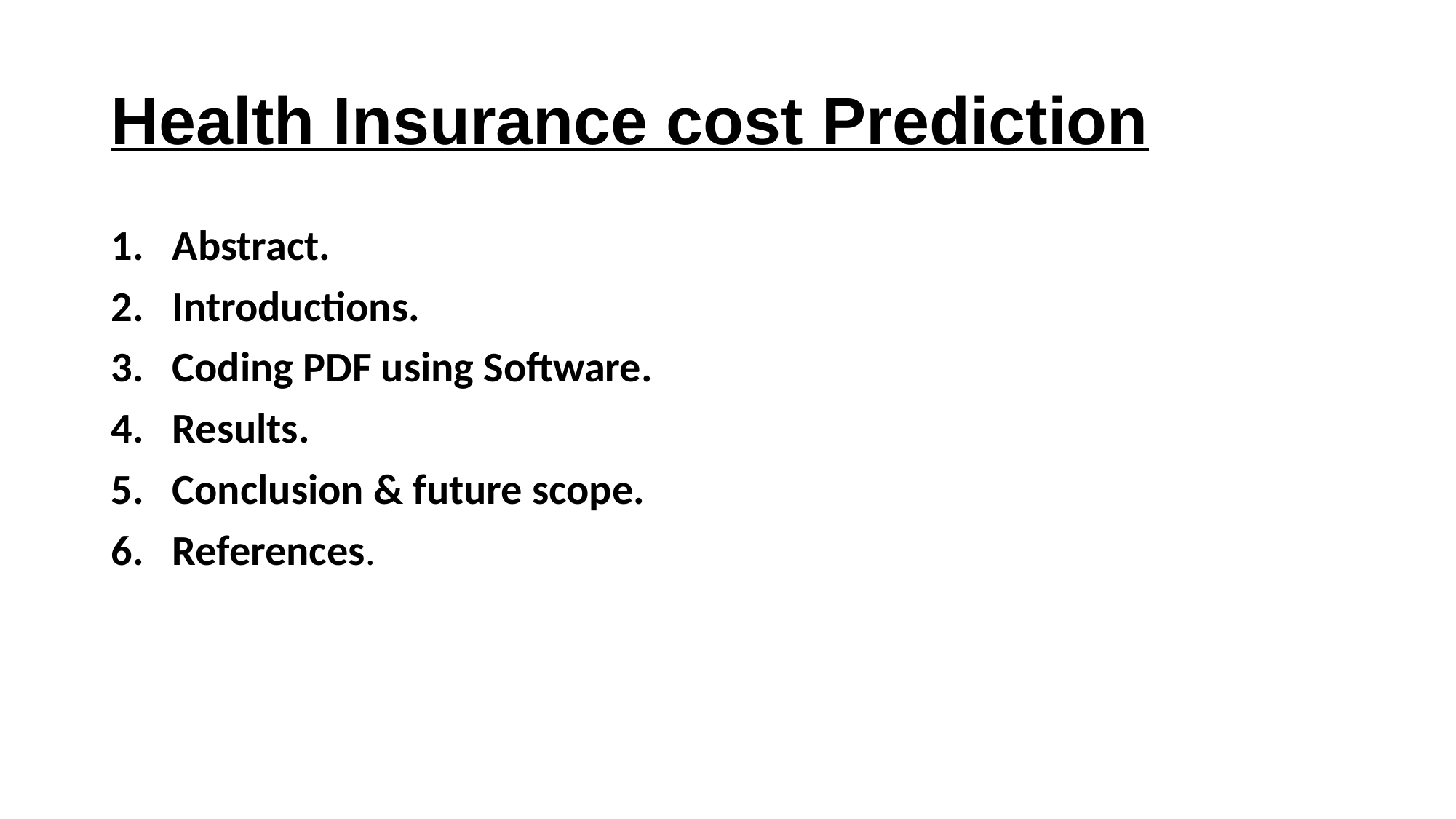

# Health Insurance cost Prediction
Abstract.
Introductions.
Coding PDF using Software.
Results.
Conclusion & future scope.
References.